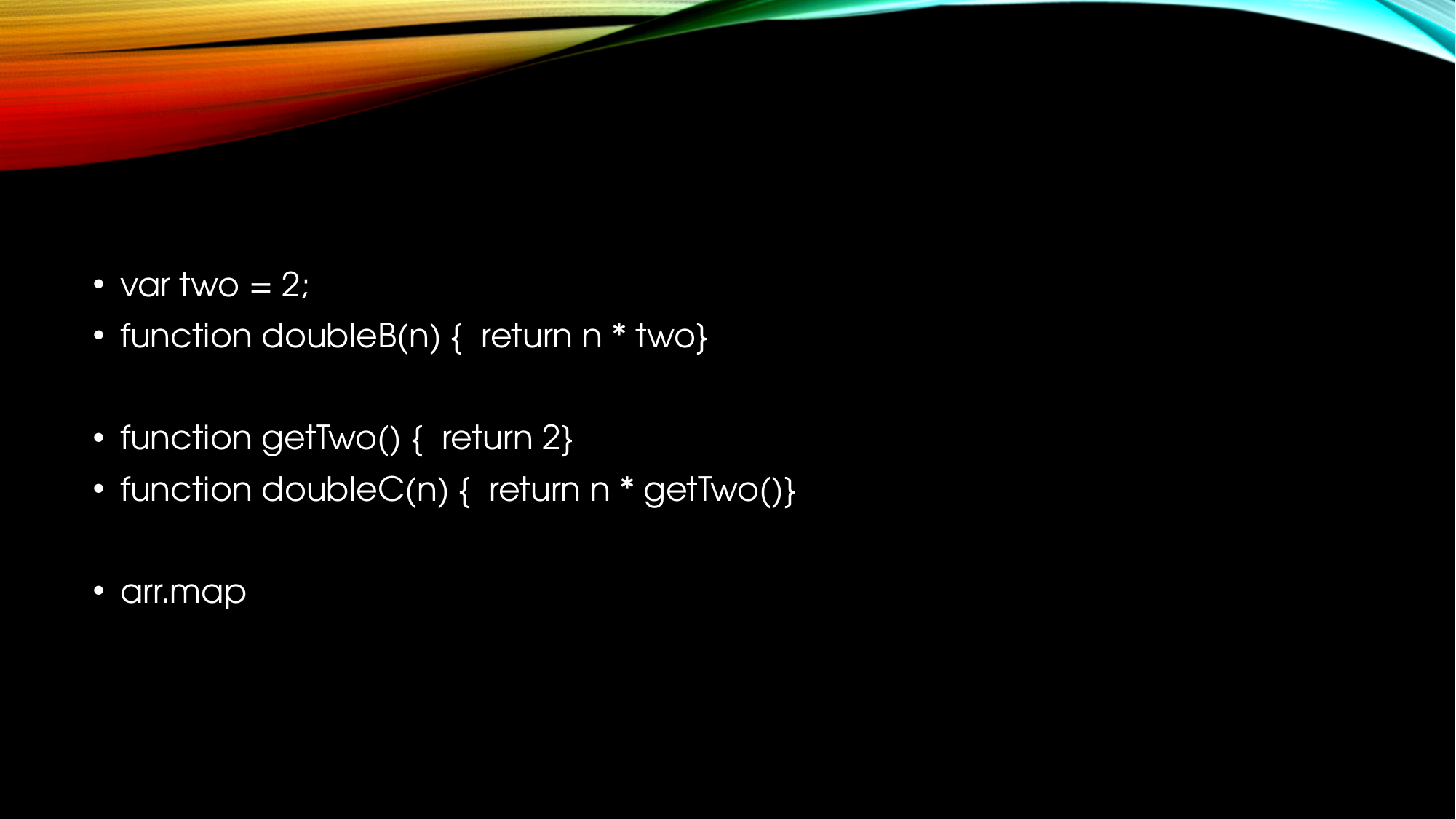

#
var two = 2;
function doubleB(n) {  return n * two}

function getTwo() {  return 2}
function doubleC(n) {  return n * getTwo()}

arr.map